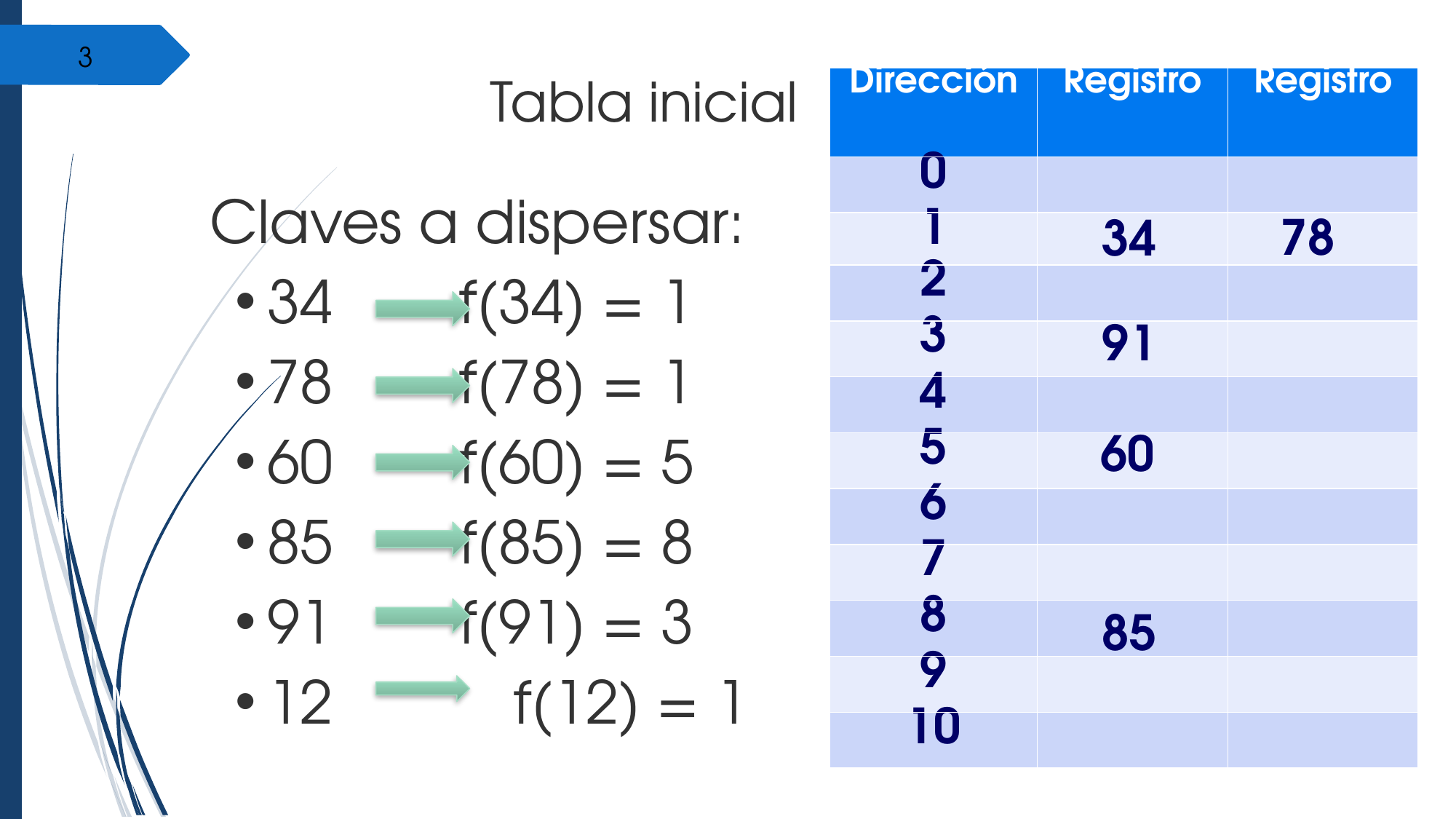

3
Tabla inicial
| Dirección | Registro | Registro |
| --- | --- | --- |
| 0 |  |  |
| 1 |  |  |
| 2 |  |  |
| 3 |  |  |
| 4 |  |  |
| 5 |  |  |
| 6 |  |  |
| 7 |  |  |
| 8 |  |  |
| 9 |  |  |
| 10 |  |  |
Claves a dispersar:
34	     f(34) = 1
78	     f(78) = 1
60	     f(60) = 5
85	     f(85) = 8
91	     f(91) = 3
12           f(12) = 1
78
34

91

60

85